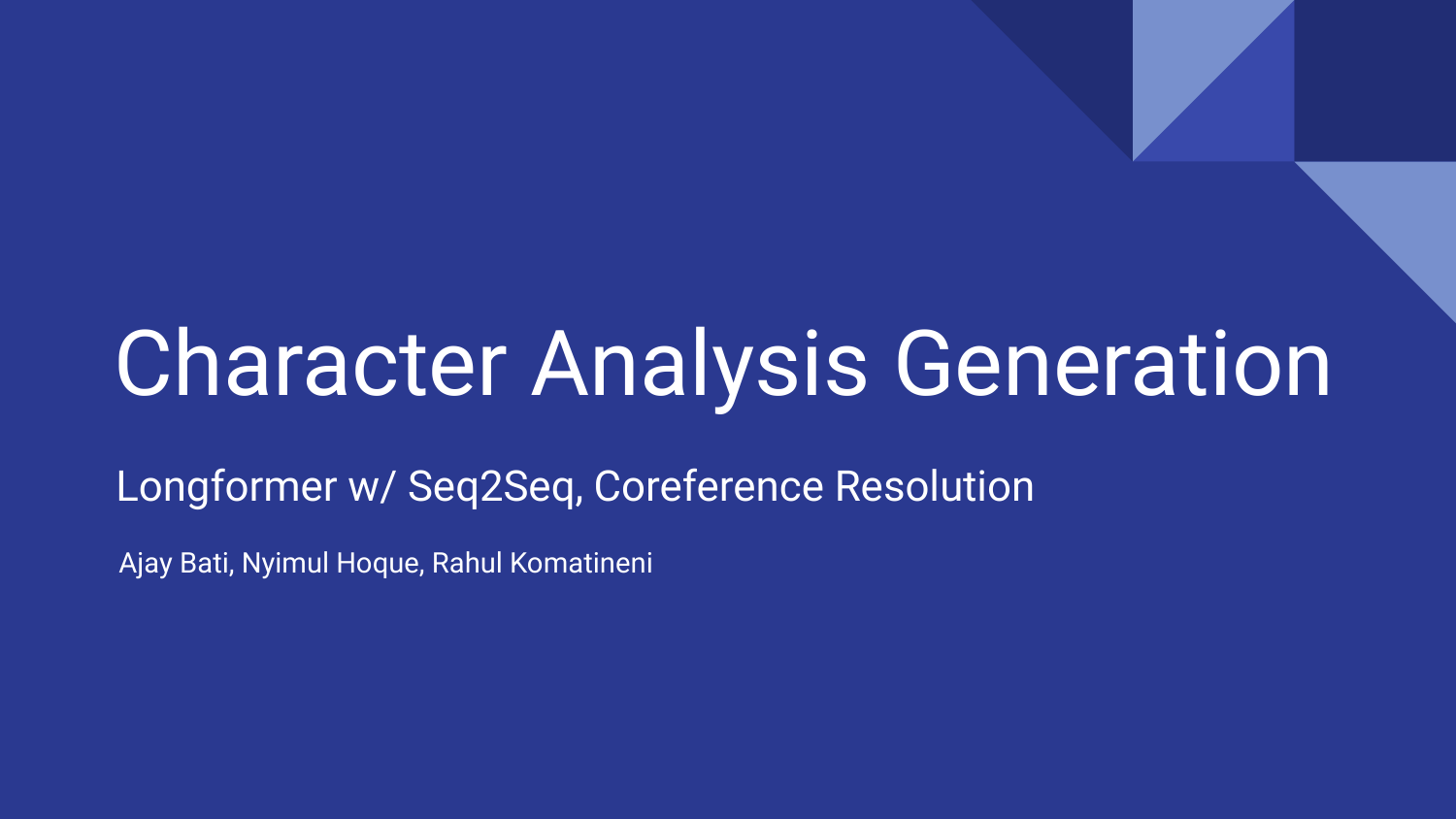

# Character Analysis Generation
Longformer w/ Seq2Seq, Coreference Resolution
Ajay Bati, Nyimul Hoque, Rahul Komatineni